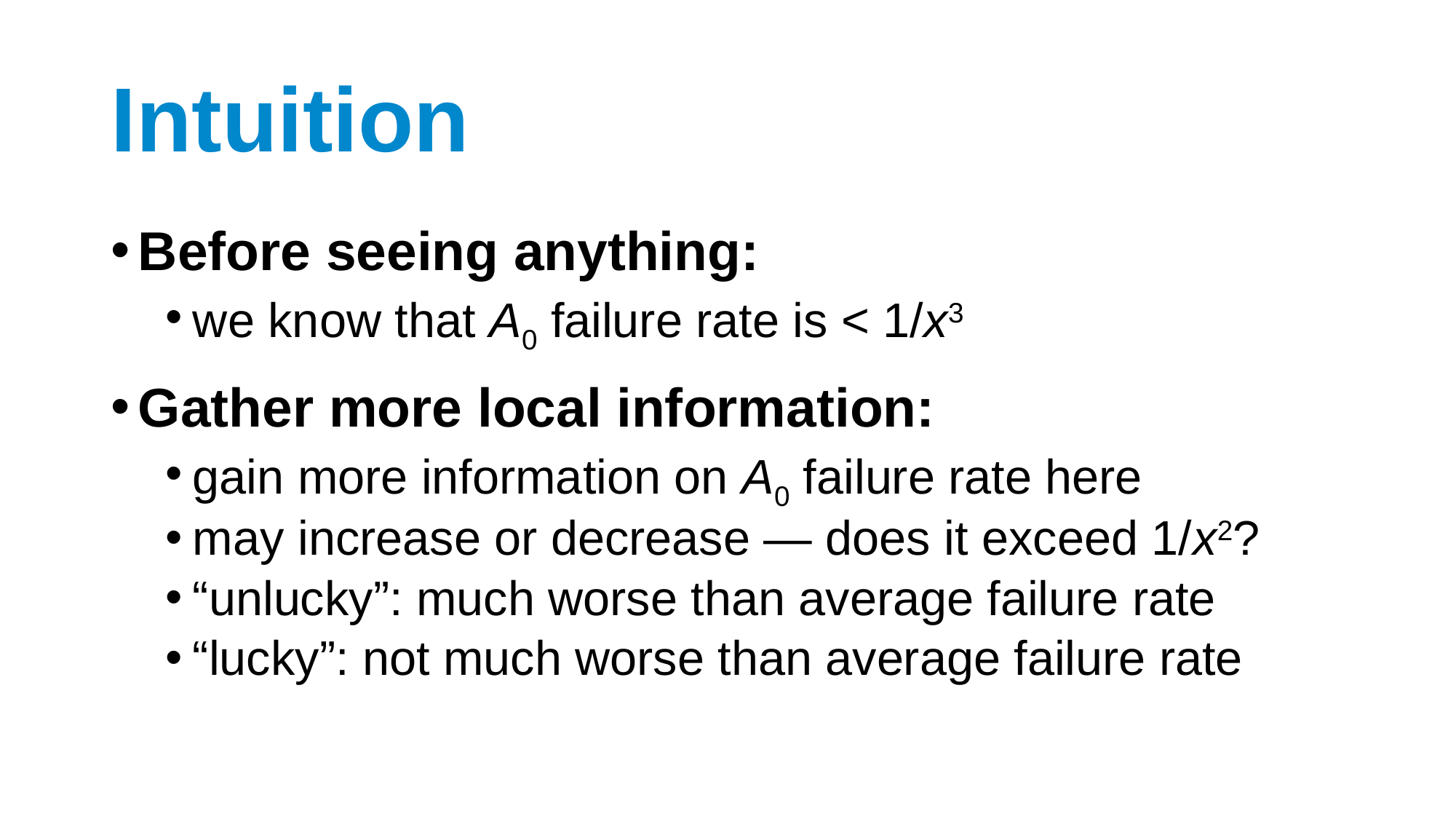

# Intuition
Before seeing anything:
we know that A0 failure rate is < 1/x3
Gather more local information:
gain more information on A0 failure rate here
may increase or decrease — does it exceed 1/x2?
“unlucky”: much worse than average failure rate
“lucky”: not much worse than average failure rate